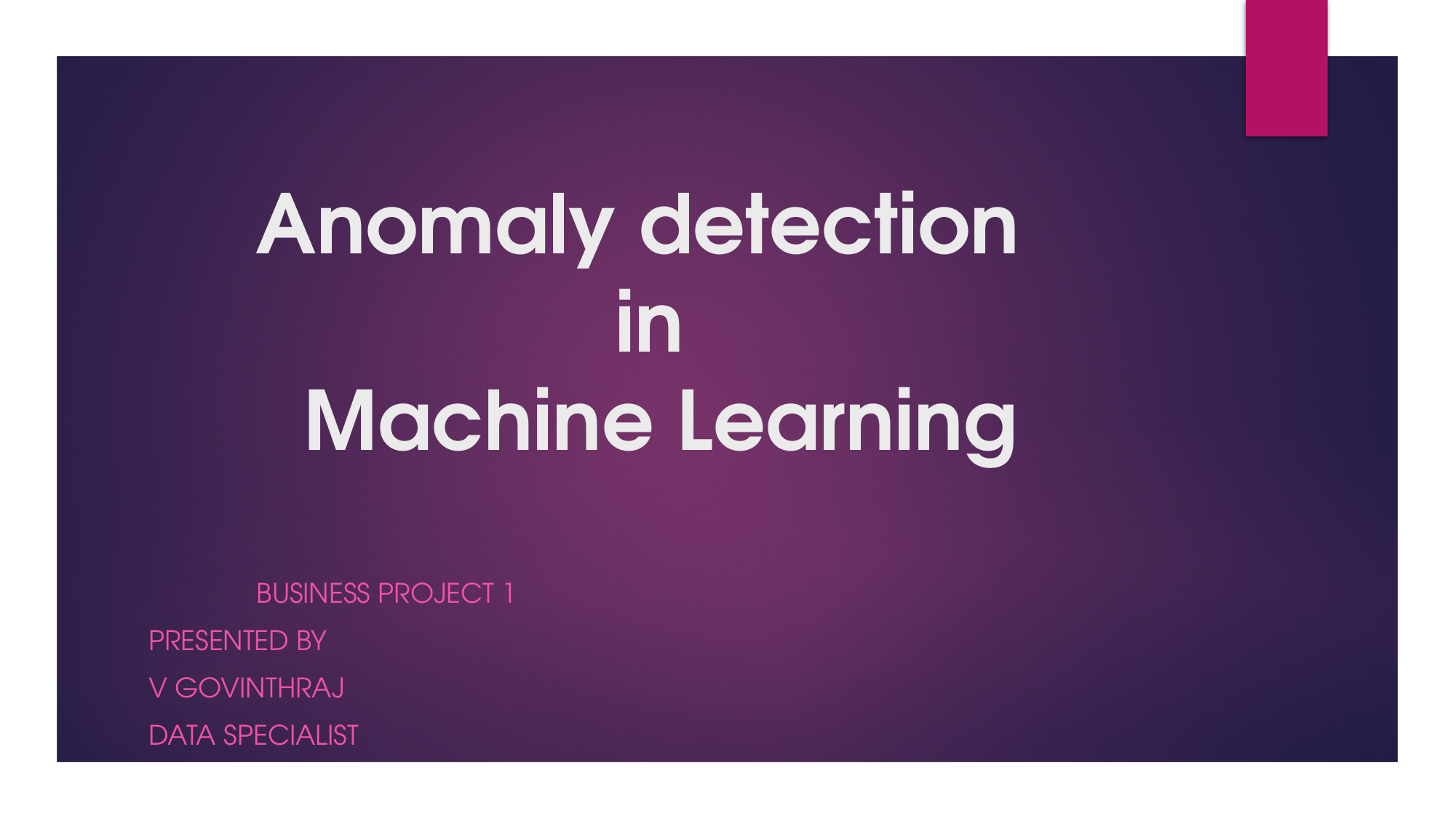

# Anomaly detection in Machine Learning
													Business project 1
Presented BY
V Govinthraj
Data Specialist